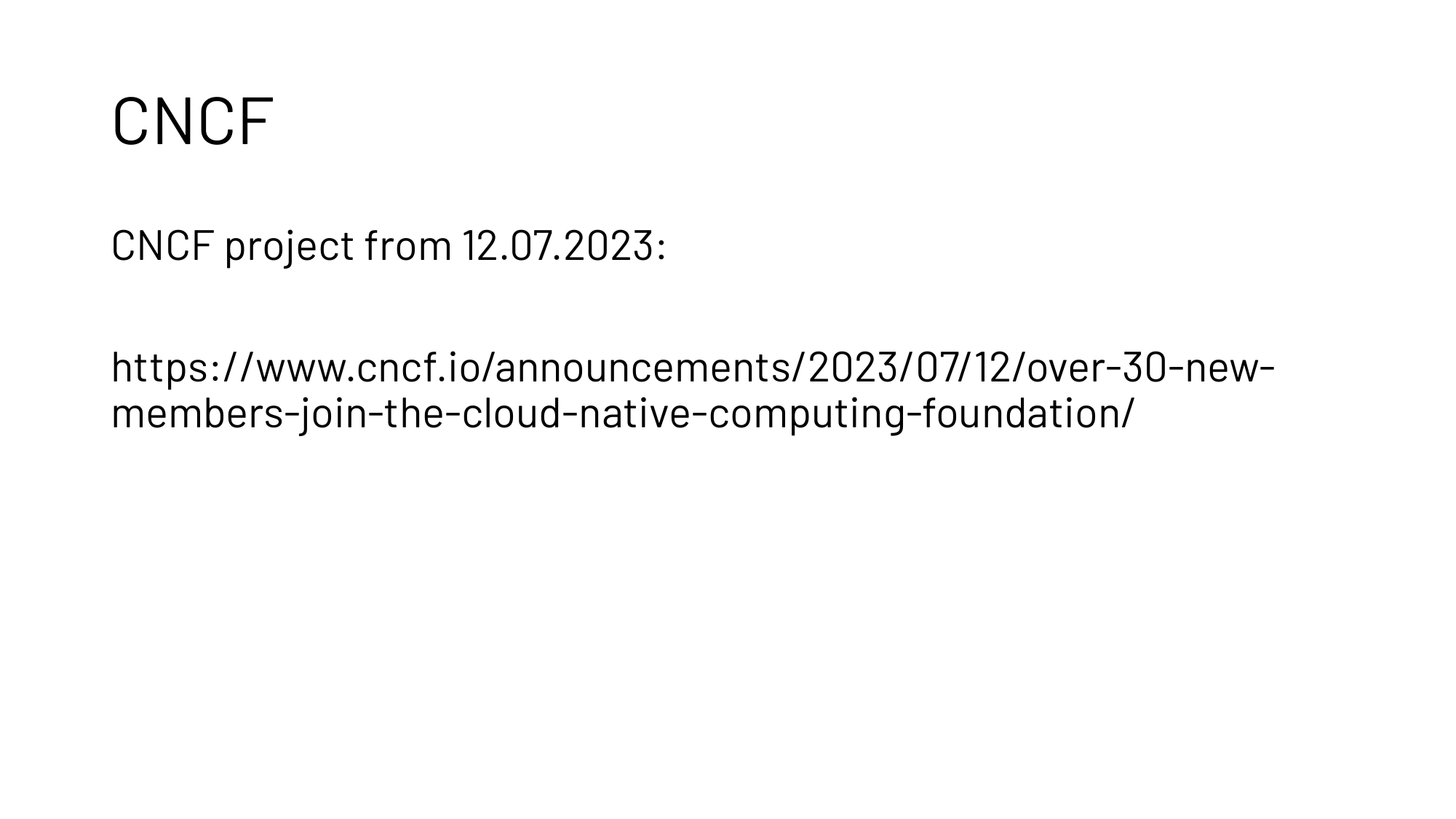

# CNCF
CNCF project from 12.07.2023:

https://www.cncf.io/announcements/2023/07/12/over-30-new-members-join-the-cloud-native-computing-foundation/